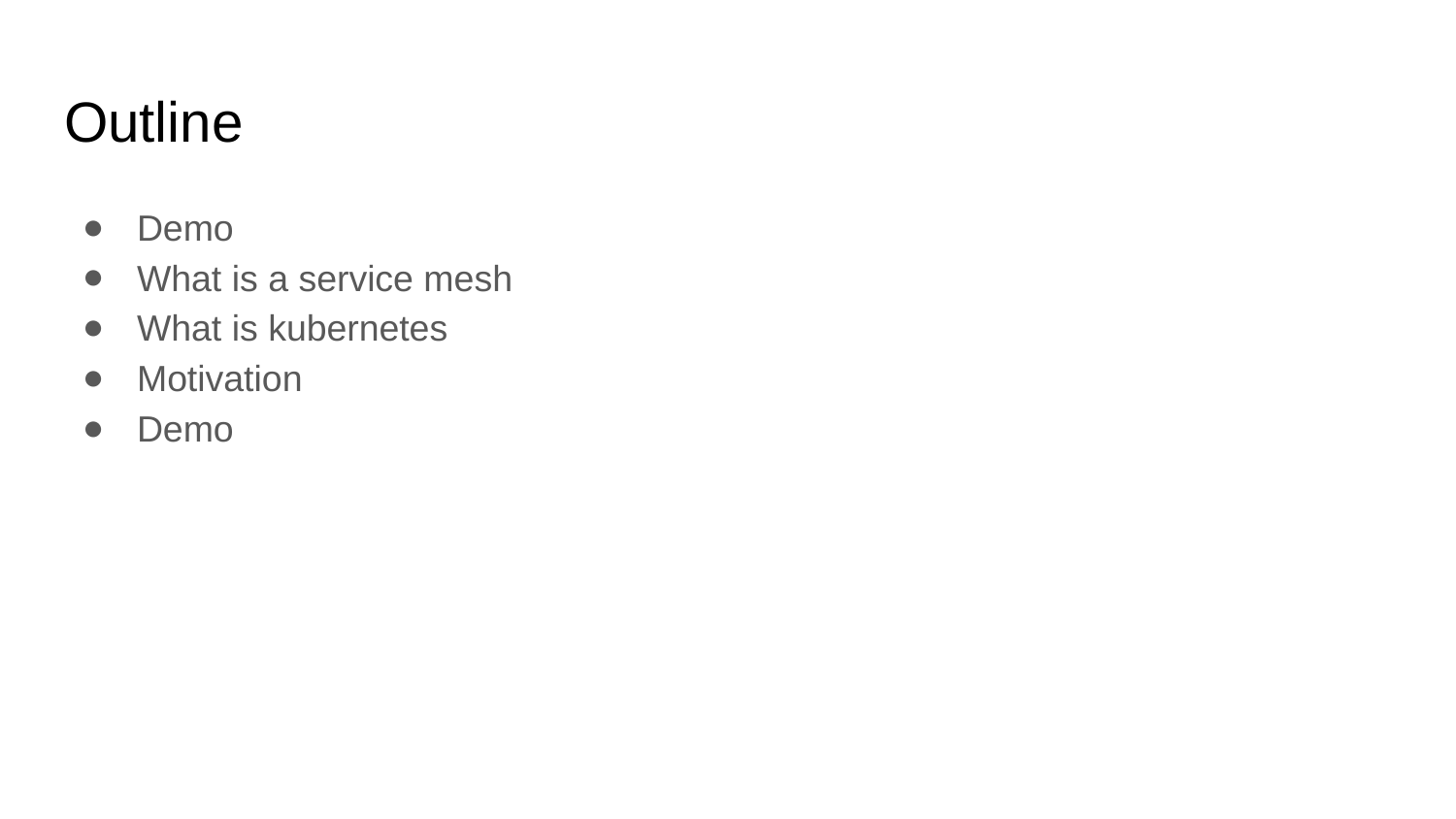

# Outline
Demo
What is a service mesh
What is kubernetes
Motivation
Demo